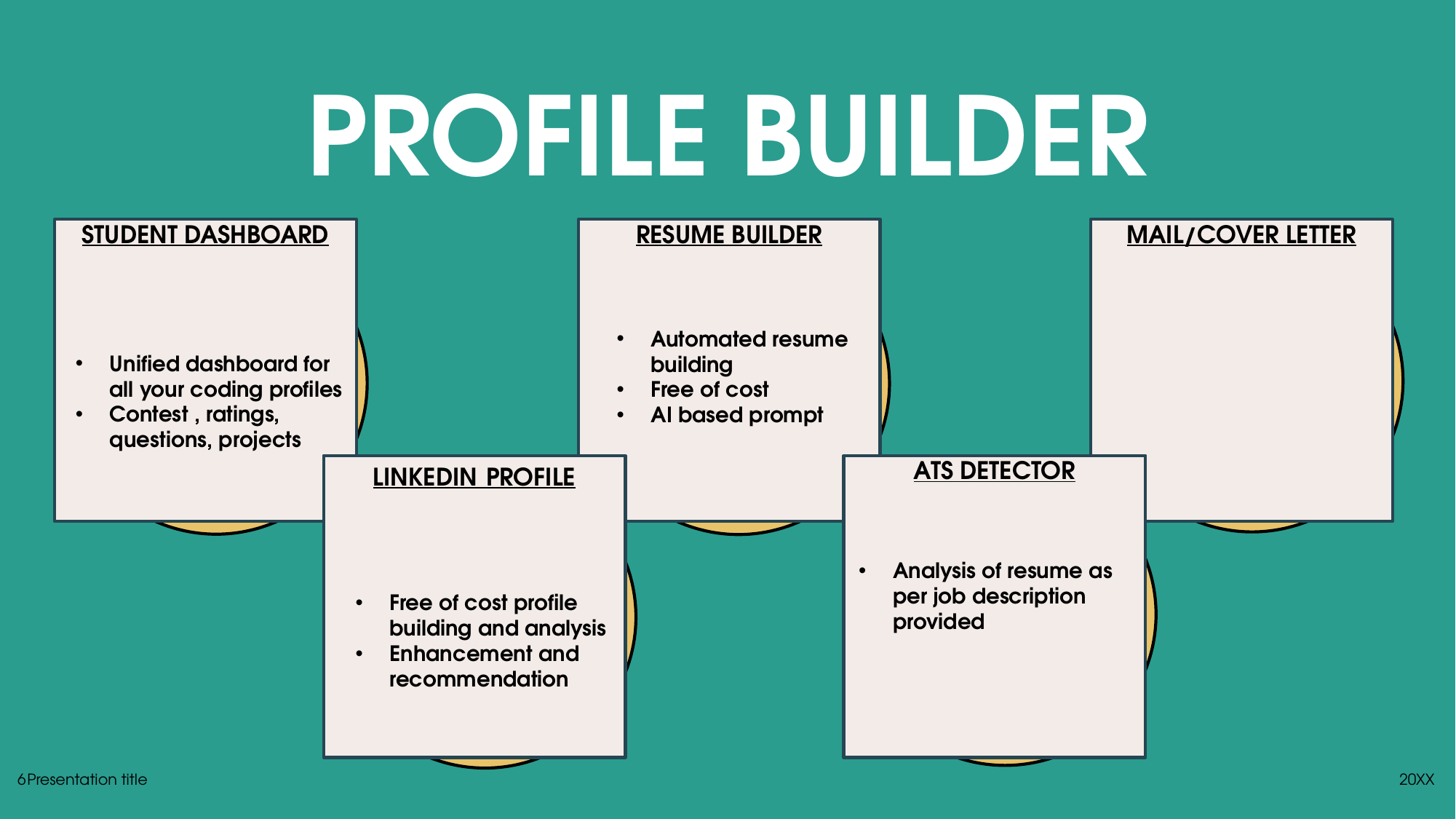

# PROFILE BUILDER
STUDENT DASHBOARD

RESUME BUILDER
MAIL/COVER LETTER
Automated resume building
Free of cost
AI based prompt

Unified dashboard for all your coding profiles
Contest , ratings, questions, projects
LINKEDIN PROFILE
ATS DETECTOR
Analysis of resume as per job description provided

Free of cost profile building and analysis
Enhancement and recommendation
6
Presentation title
20XX